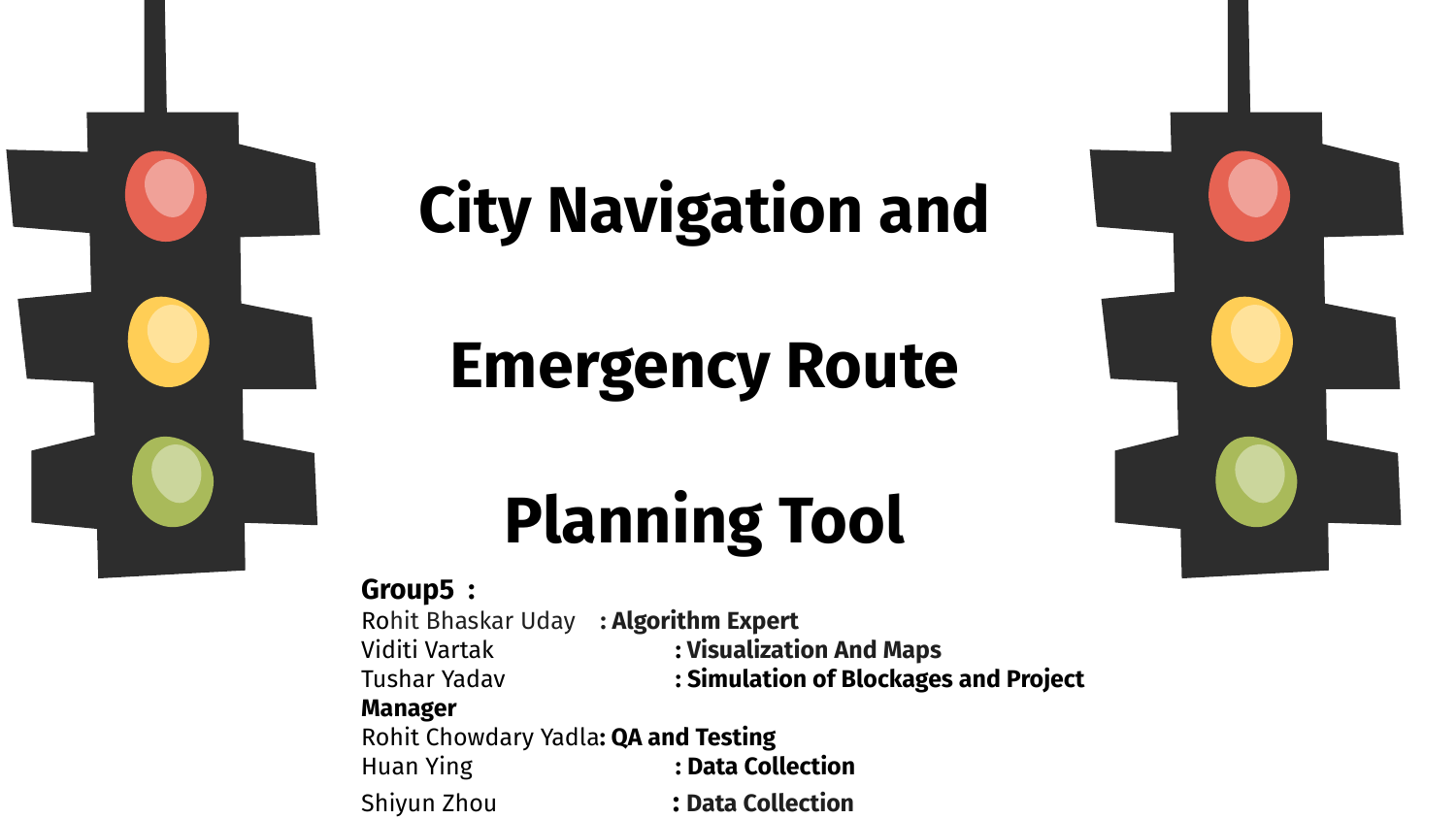

City Navigation and Emergency Route Planning Tool
Group5  :
Rohit Bhaskar Uday    : Algorithm Expert
Viditi Vartak    	    : Visualization And Maps
Tushar Yadav   	    : Simulation of Blockages and Project Manager
Rohit Chowdary Yadla: QA and Testing
Huan Ying		    : Data Collection
Shiyun Zhou  	   : Data Collection